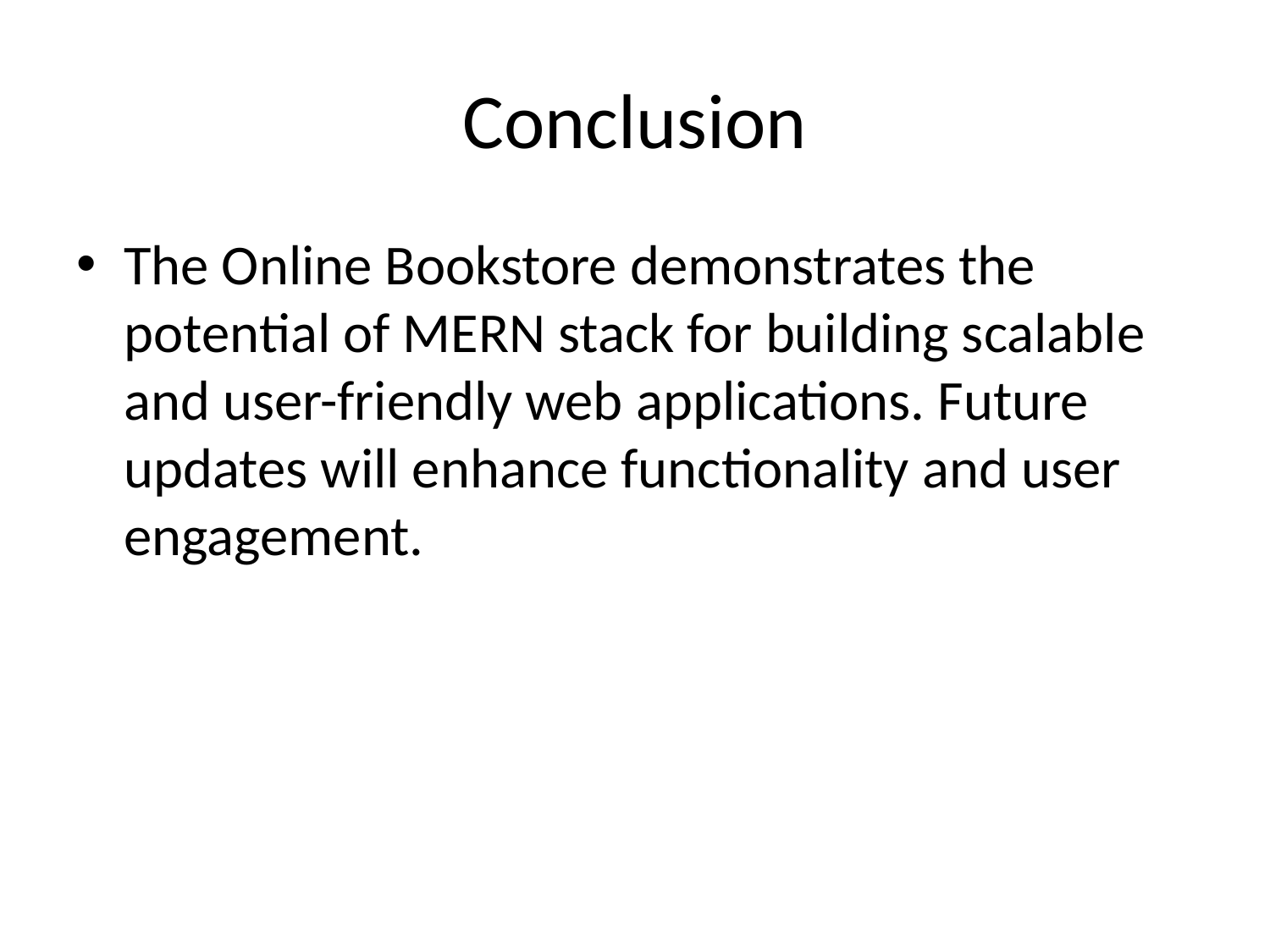

# Conclusion
The Online Bookstore demonstrates the potential of MERN stack for building scalable and user-friendly web applications. Future updates will enhance functionality and user engagement.